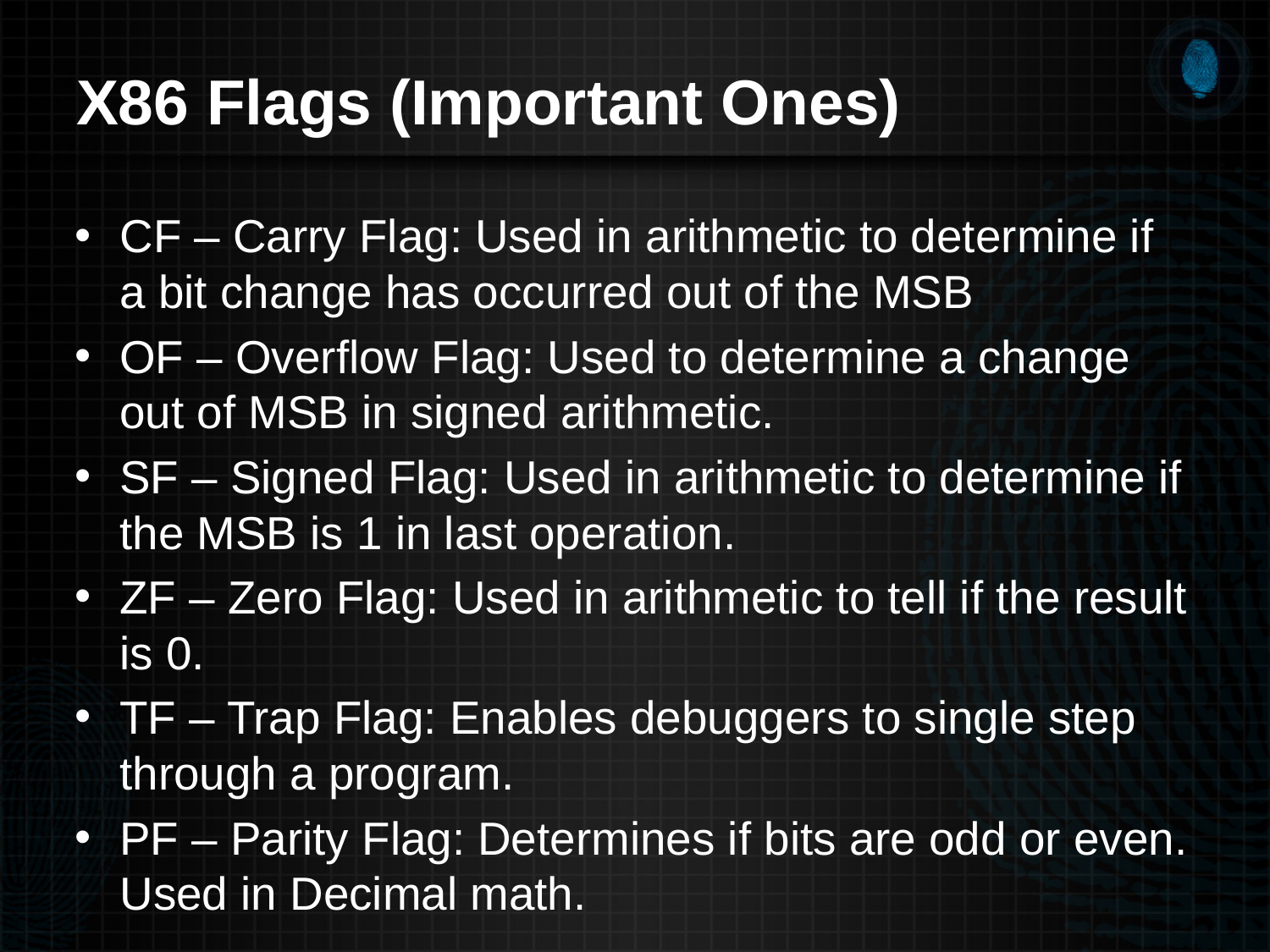

# X86 Flags (Important Ones)
CF – Carry Flag: Used in arithmetic to determine if a bit change has occurred out of the MSB
OF – Overflow Flag: Used to determine a change out of MSB in signed arithmetic.
SF – Signed Flag: Used in arithmetic to determine if the MSB is 1 in last operation.
ZF – Zero Flag: Used in arithmetic to tell if the result is 0.
TF – Trap Flag: Enables debuggers to single step through a program.
PF – Parity Flag: Determines if bits are odd or even. Used in Decimal math.